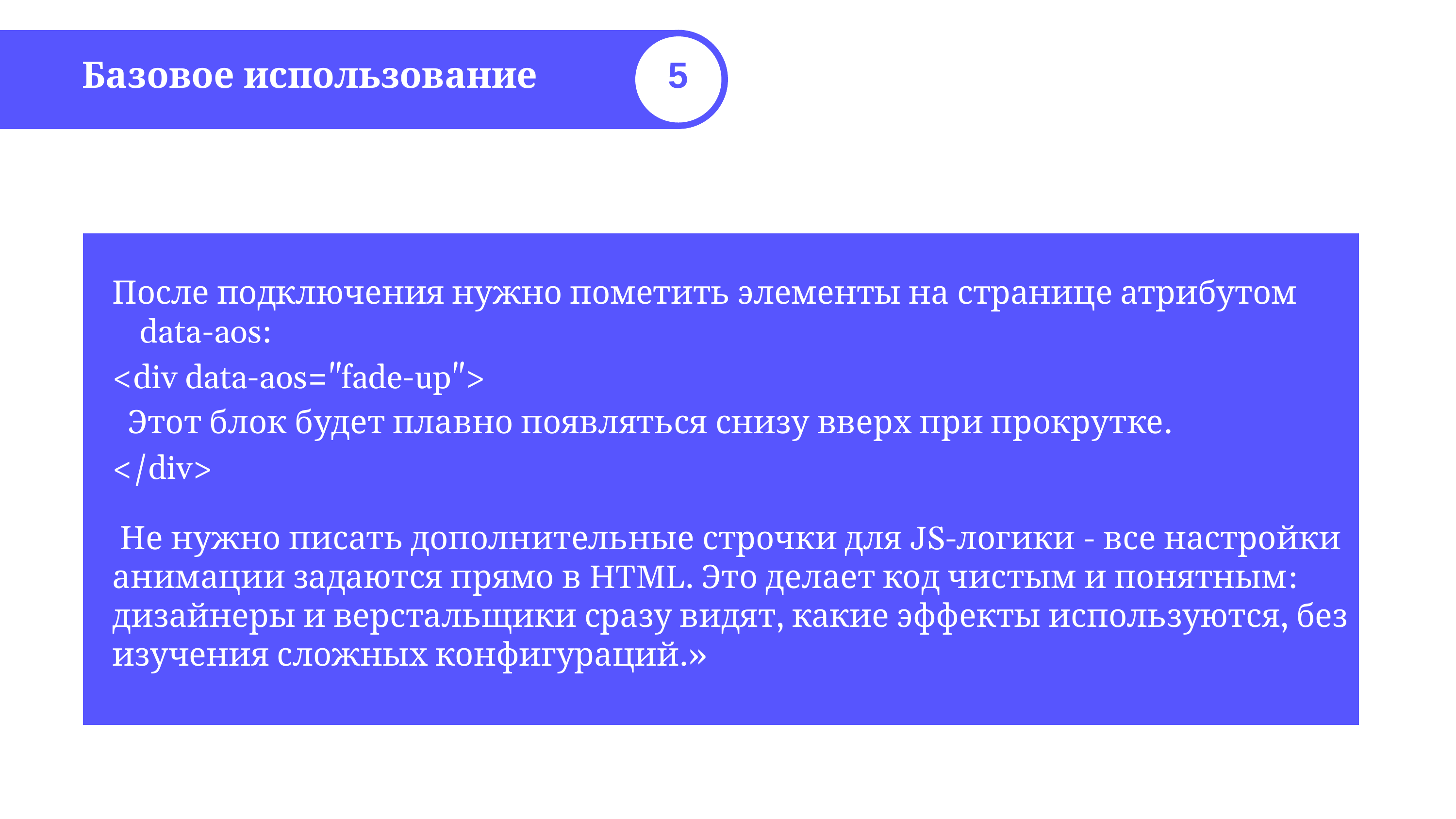

Базовое использование
5

После подключения нужно пометить элементы на странице атрибутом data-aos:
<div data-aos="fade-up">
  Этот блок будет плавно появляться снизу вверх при прокрутке.
</div>

 Не нужно писать дополнительные строчки для JS-логики - все настройки анимации задаются прямо в HTML. Это делает код чистым и понятным: дизайнеры и верстальщики сразу видят, какие эффекты используются, без изучения сложных конфигураций.»